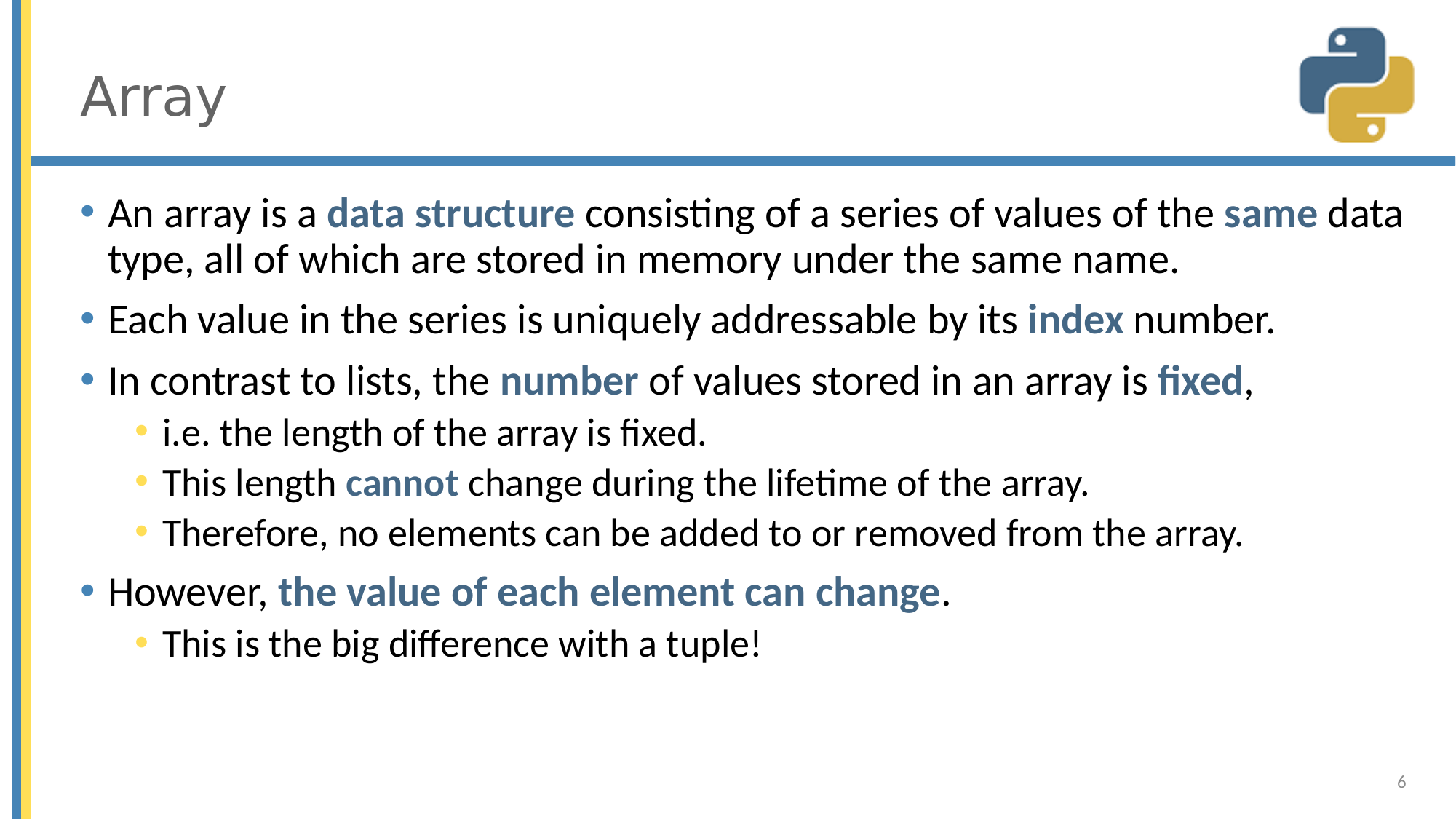

# Array
An array is a data structure consisting of a series of values of the same data type, all of which are stored in memory under the same name.
Each value in the series is uniquely addressable by its index number.
In contrast to lists, the number of values stored in an array is fixed,
i.e. the length of the array is fixed.
This length cannot change during the lifetime of the array.
Therefore, no elements can be added to or removed from the array.
However, the value of each element can change.
This is the big difference with a tuple!

6